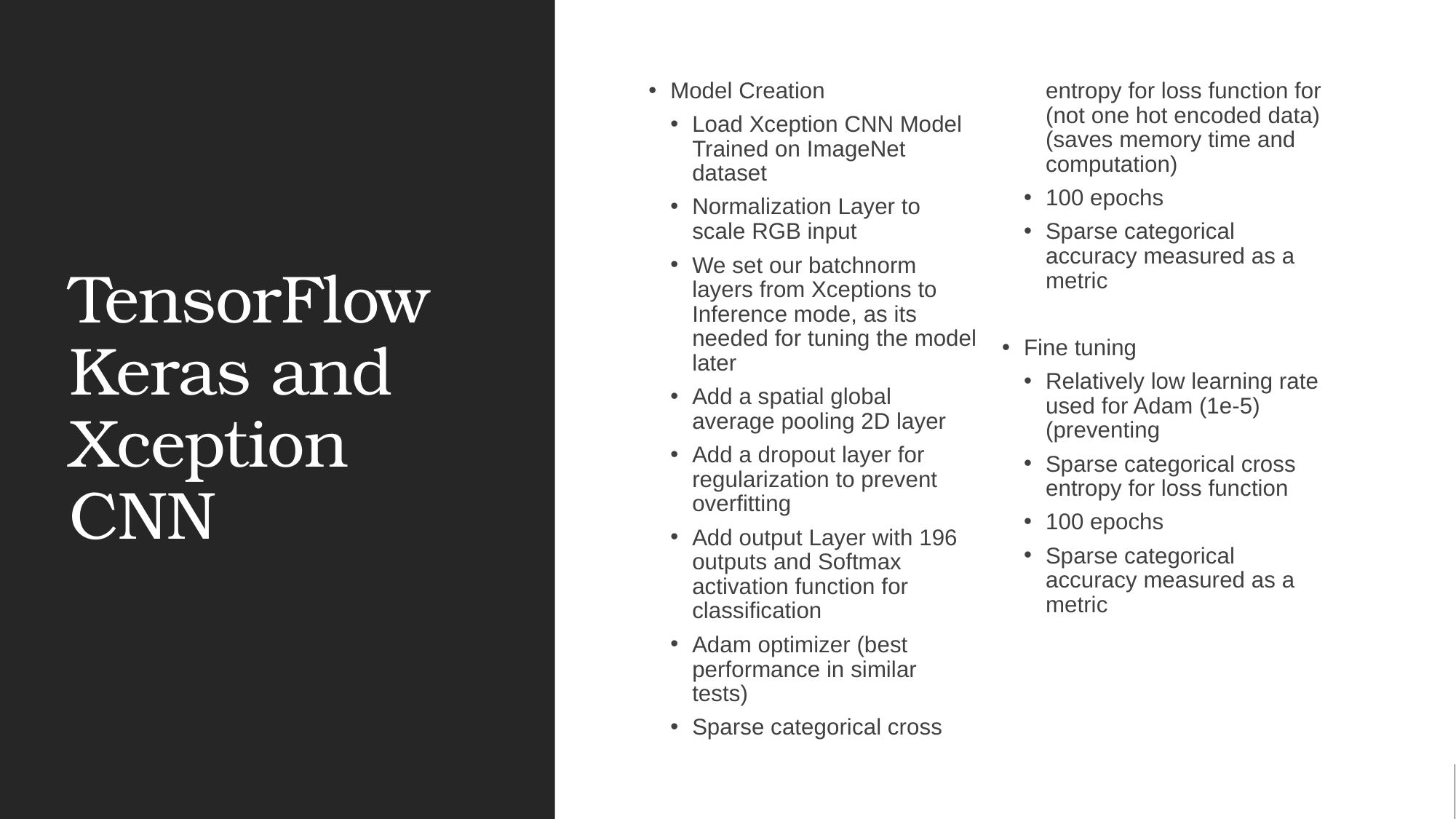

# TensorFlow Keras and Xception CNN
Model Creation
Load Xception CNN Model Trained on ImageNet dataset
Normalization Layer to scale RGB input
We set our batchnorm layers from Xceptions to Inference mode, as its needed for tuning the model later
Add a spatial global average pooling 2D layer
Add a dropout layer for regularization to prevent overfitting
Add output Layer with 196 outputs and Softmax activation function for classification
Adam optimizer (best performance in similar tests)
Sparse categorical cross entropy for loss function for (not one hot encoded data)(saves memory time and computation)
100 epochs
Sparse categorical accuracy measured as a metric

Fine tuning
Relatively low learning rate used for Adam (1e-5) (preventing
Sparse categorical cross entropy for loss function
100 epochs
Sparse categorical accuracy measured as a metric